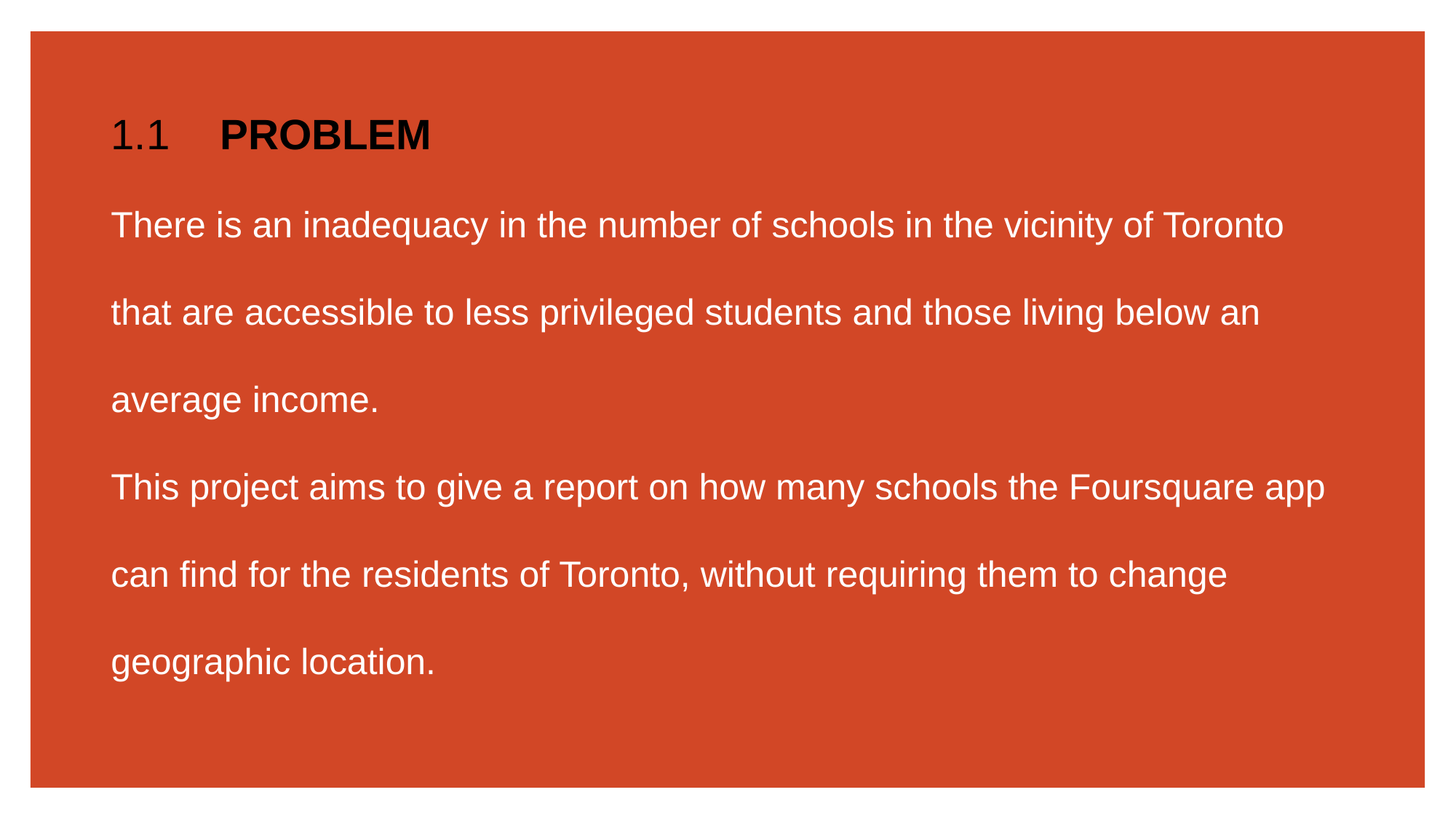

# 1.1	PROBLEM There is an inadequacy in the number of schools in the vicinity of Toronto that are accessible to less privileged students and those living below an average income. This project aims to give a report on how many schools the Foursquare app can find for the residents of Toronto, without requiring them to change geographic location.